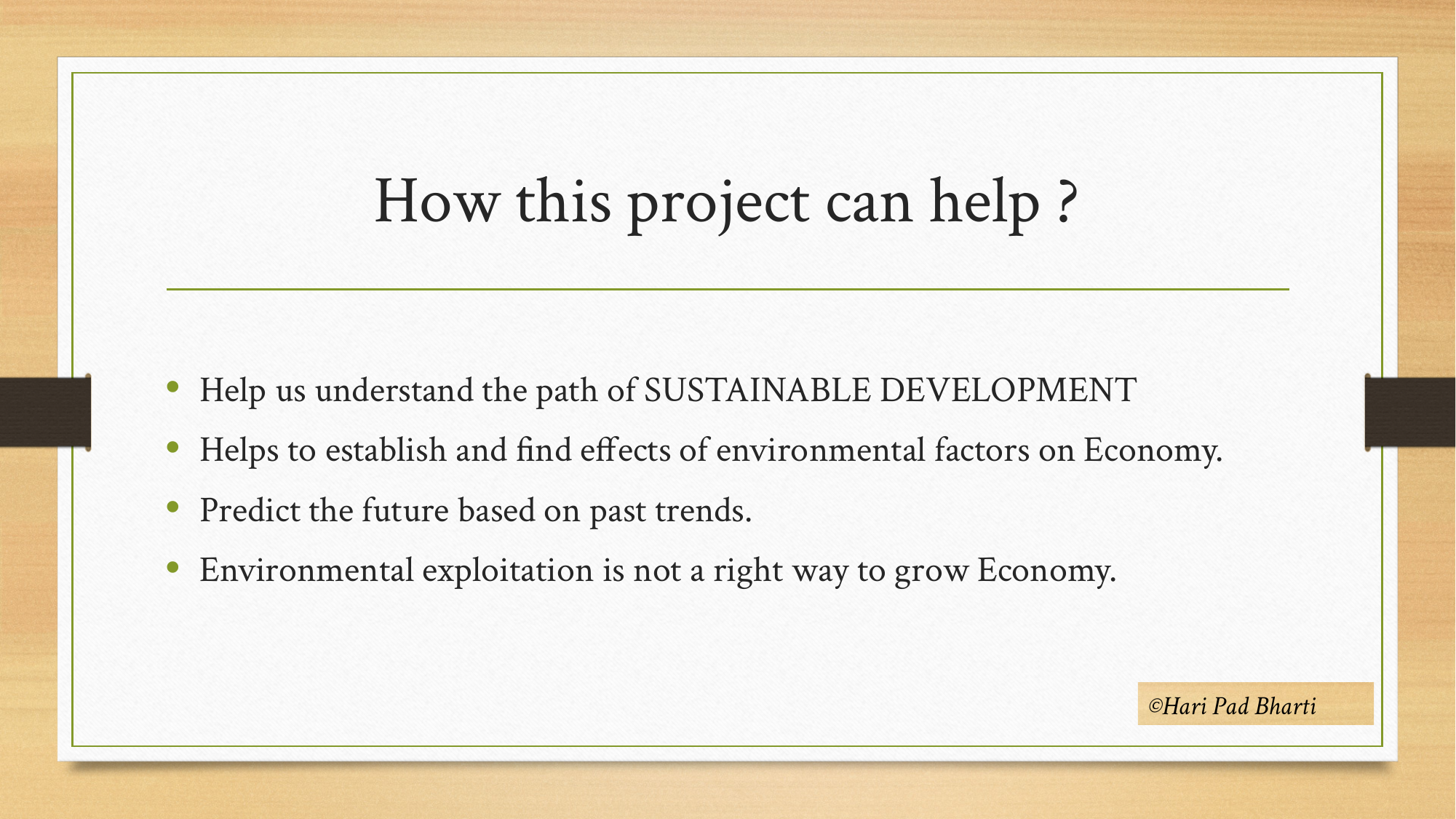

# How this project can help ?
Help us understand the path of SUSTAINABLE DEVELOPMENT
Helps to establish and find effects of environmental factors on Economy.
Predict the future based on past trends.
Environmental exploitation is not a right way to grow Economy.

©Hari Pad Bharti